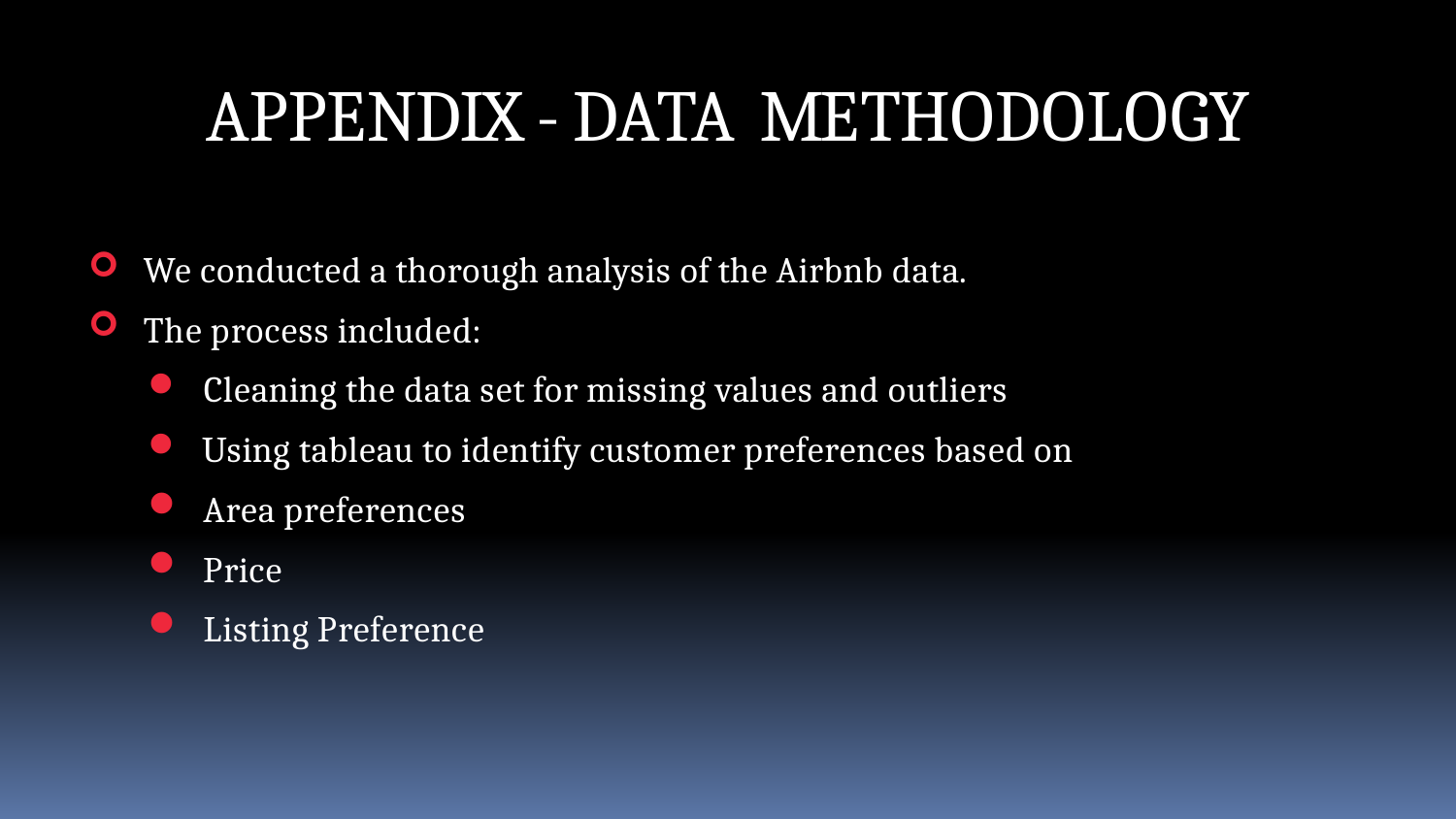

# APPENDIX - DATA  METHODOLOGY
We conducted a thorough analysis of the Airbnb data.
The process included:
Cleaning the data set for missing values and outliers
Using tableau to identify customer preferences based on
Area preferences
Price
Listing Preference